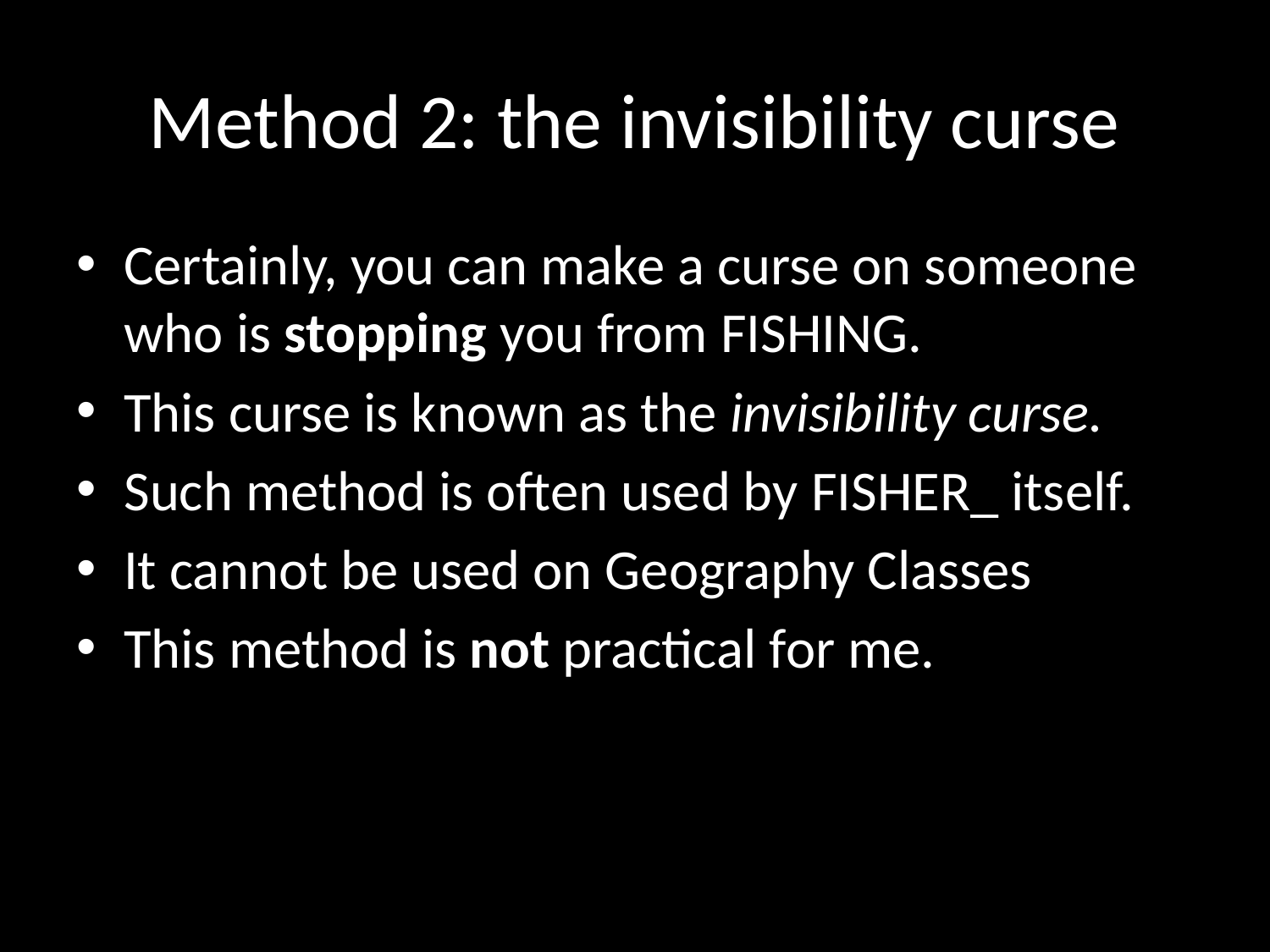

# Method 2: the invisibility curse
Certainly, you can make a curse on someone who is stopping you from FISHING.
This curse is known as the invisibility curse.
Such method is often used by FISHER_ itself.
It cannot be used on Geography Classes
This method is not practical for me.